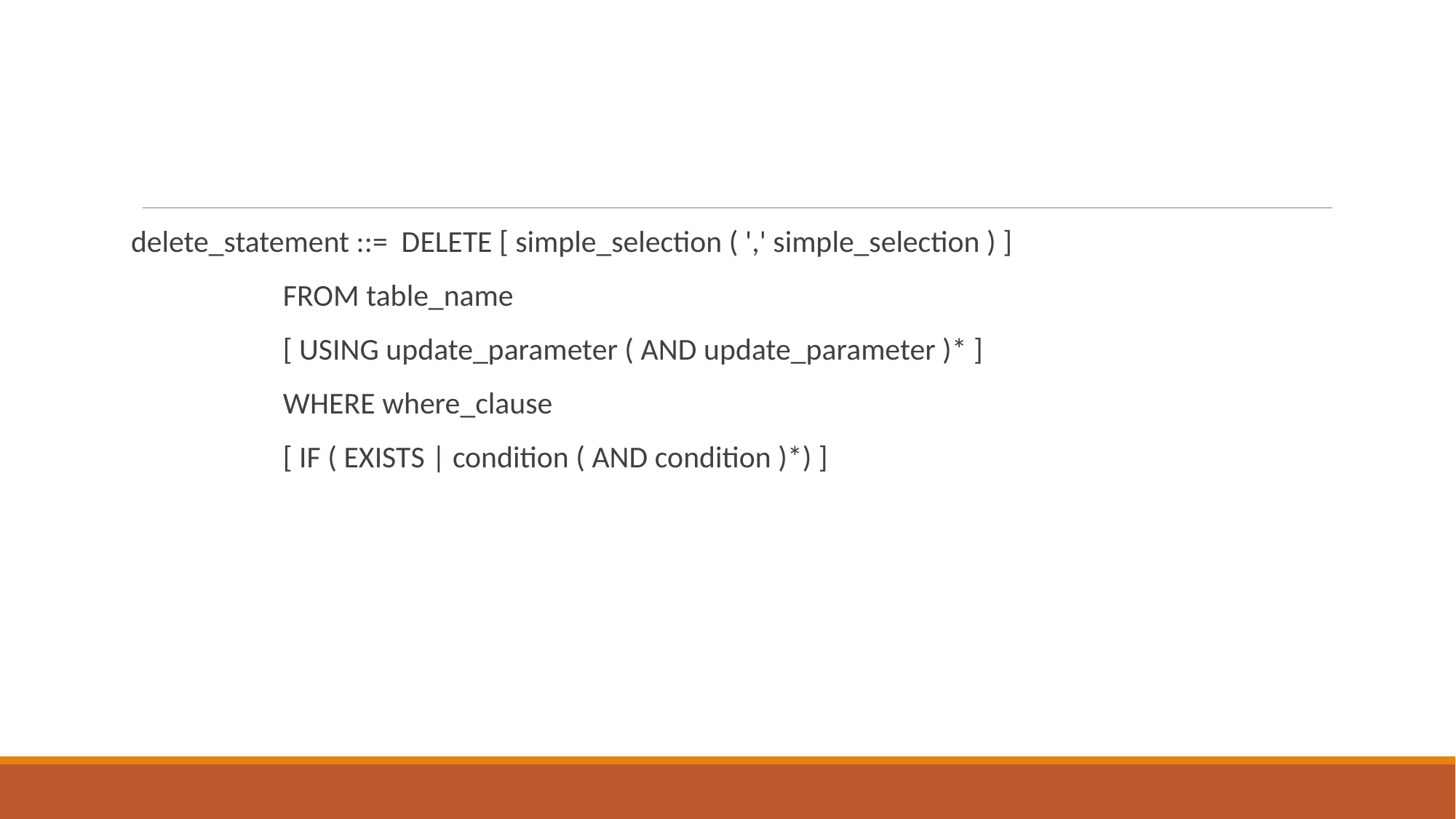

#
delete_statement ::=  DELETE [ simple_selection ( ',' simple_selection ) ]
                      FROM table_name
                      [ USING update_parameter ( AND update_parameter )* ]
                      WHERE where_clause
                      [ IF ( EXISTS | condition ( AND condition )*) ]